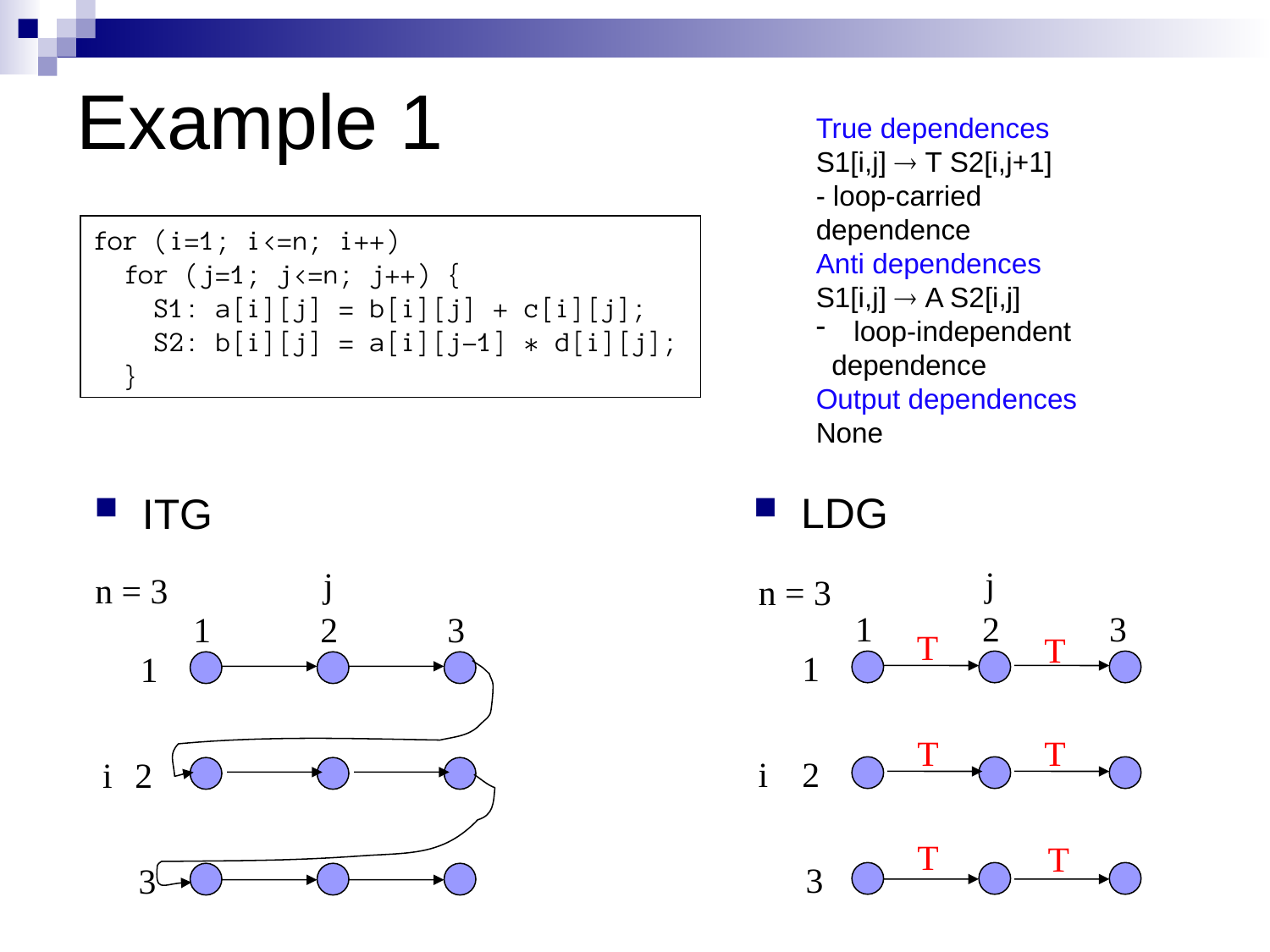

# Example 1
True dependences
S1[i,j] → T S2[i,j+1]
- loop-carried dependence
Anti dependences
S1[i,j] → A S2[i,j]
 loop-independent
  dependence
Output dependences
None
for (i=1; i<=n; i++)
  for (j=1; j<=n; j++) {
    S1: a[i][j] = b[i][j] + c[i][j];
    S2: b[i][j] = a[i][j-1] * d[i][j];
  }
LDG
ITG
j
n = 3
1
2
3
T
T
1

T
T
i
2

T
T
3

j
n = 3
1
2
3
1

i
2

3